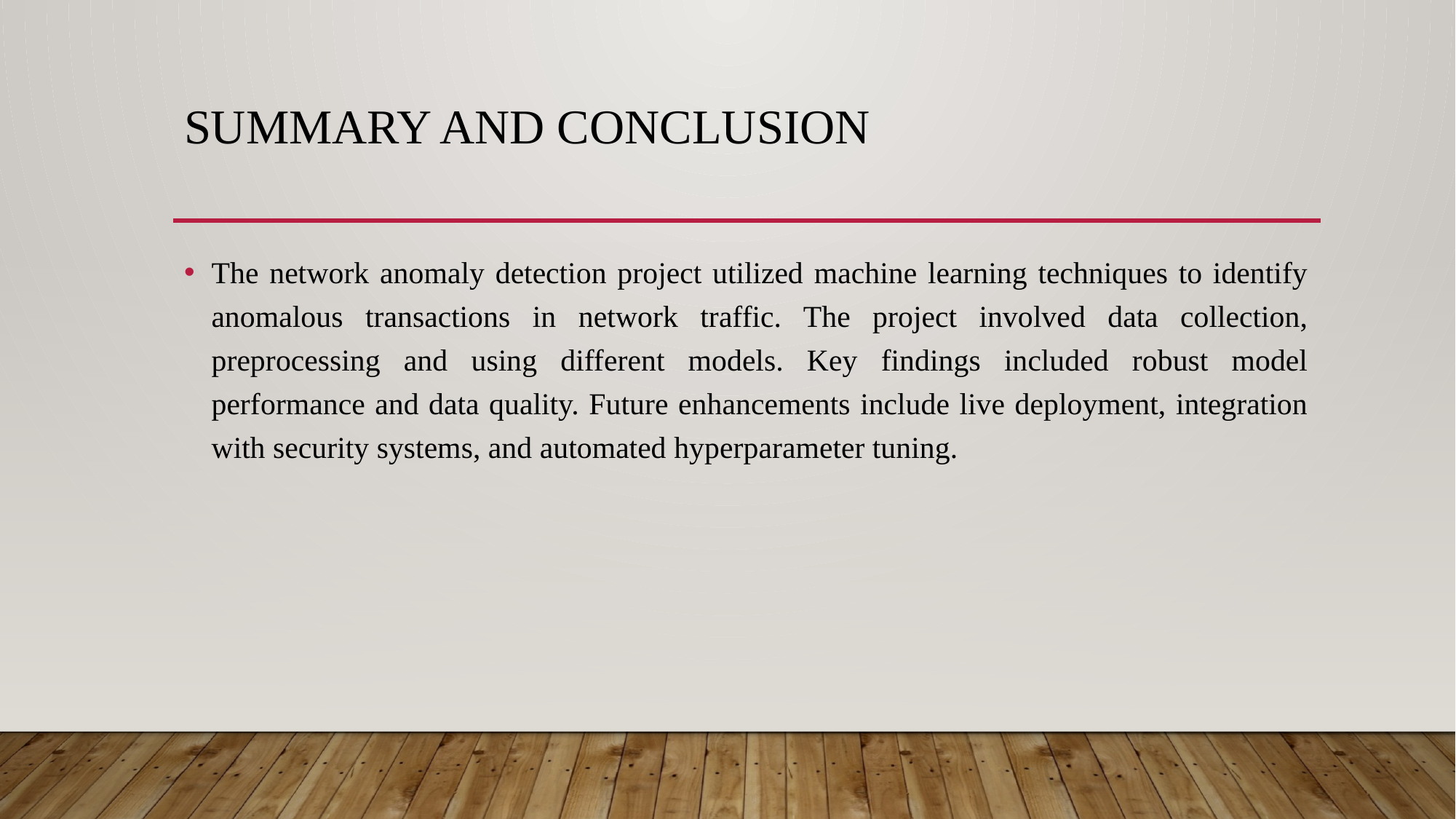

# Summary and conclusion
The network anomaly detection project utilized machine learning techniques to identify anomalous transactions in network traffic. The project involved data collection, preprocessing and using different models. Key findings included robust model performance and data quality. Future enhancements include live deployment, integration with security systems, and automated hyperparameter tuning.